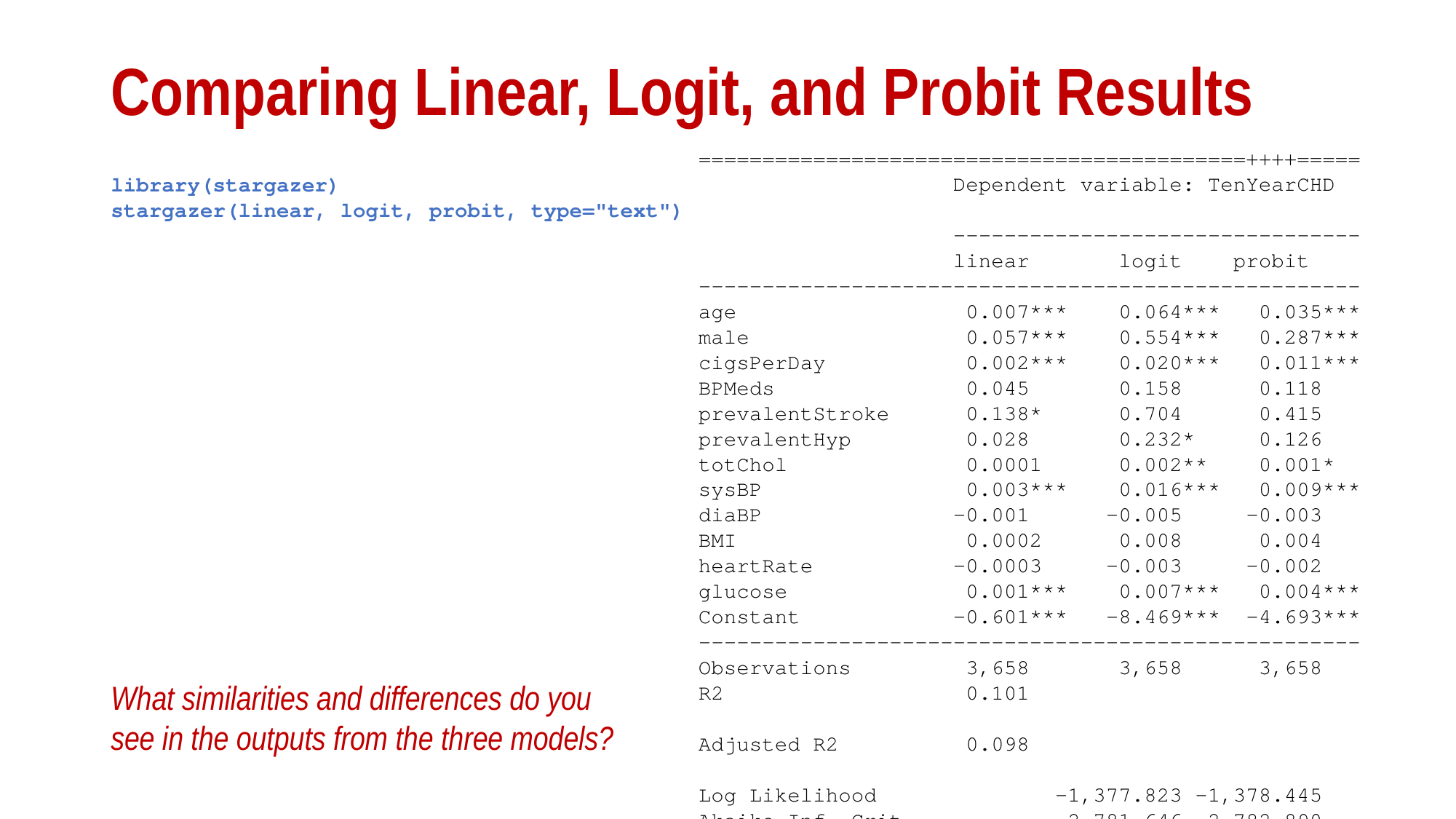

# Comparing Linear, Logit, and Probit Results
===========================================++++=====
                    Dependent variable: TenYearCHD
                    --------------------------------
                    linear       logit    probit
----------------------------------------------------
age                  0.007***    0.064***   0.035***
male                 0.057***    0.554***   0.287***
cigsPerDay           0.002***    0.020***   0.011***
BPMeds               0.045       0.158      0.118
prevalentStroke      0.138*      0.704      0.415
prevalentHyp         0.028       0.232*     0.126
totChol              0.0001      0.002**    0.001*
sysBP                0.003***    0.016***   0.009***
diaBP               -0.001      -0.005     -0.003
BMI                  0.0002      0.008      0.004
heartRate           -0.0003     -0.003     -0.002
glucose              0.001***    0.007***   0.004***
Constant            -0.601***   -8.469***  -4.693***
----------------------------------------------------
Observations         3,658       3,658      3,658
R2                   0.101
Adjusted R2          0.098
Log Likelihood              -1,377.823 -1,378.445
Akaike Inf. Crit.            2,781.646  2,782.890
Residual Std. Error     0.341 (df = 3645)
F Statistic         34.063*** (df = 12; 3645)
library(stargazer)
stargazer(linear, logit, probit, type="text")
What similarities and differences do you see in the outputs from the three models?